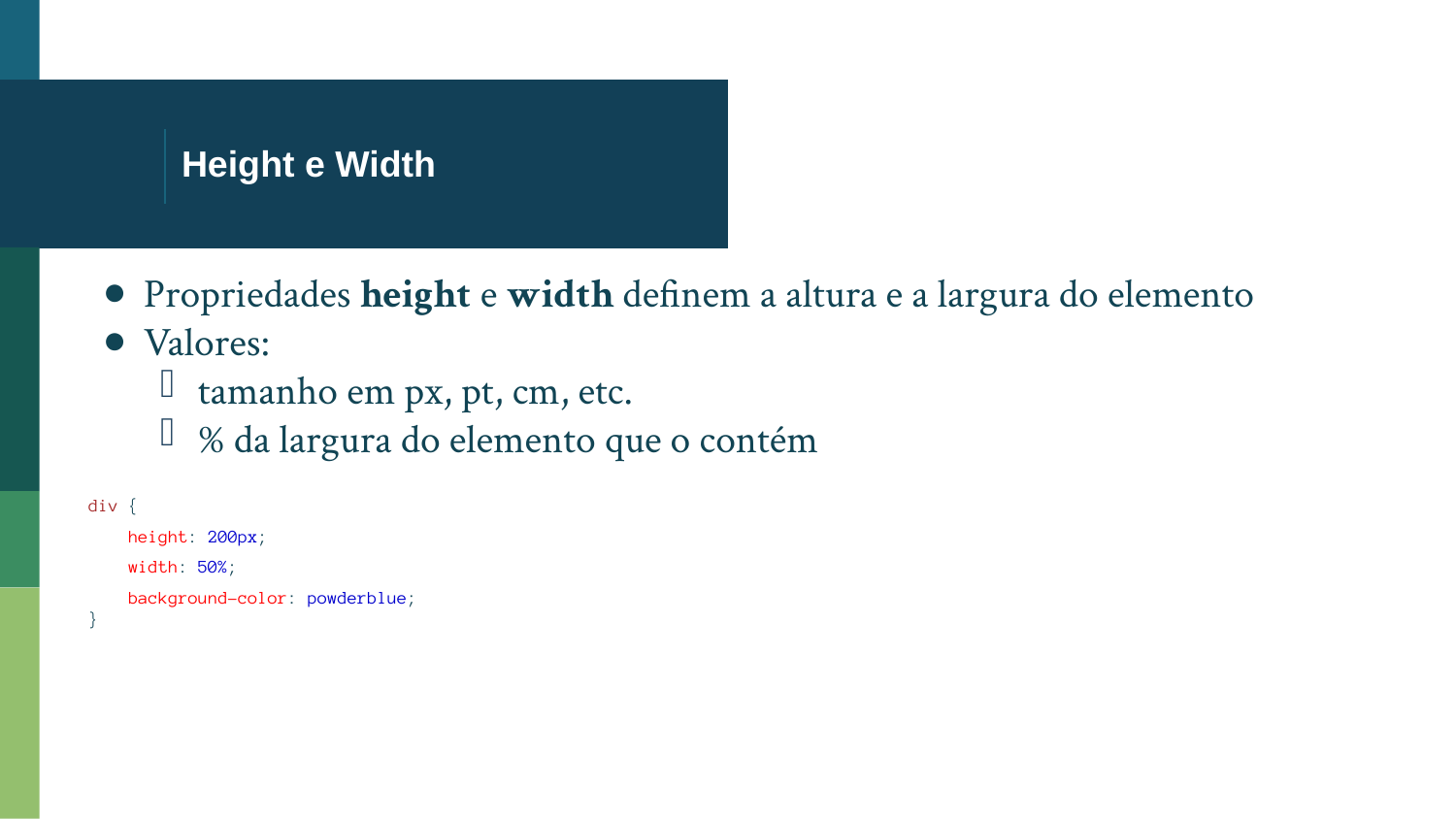

# Height e Width
Propriedades height e width definem a altura e a largura do elemento
Valores:
tamanho em px, pt, cm, etc.
% da largura do elemento que o contém
div {
    height: 200px;
    width: 50%;
    background-color: powderblue;
}